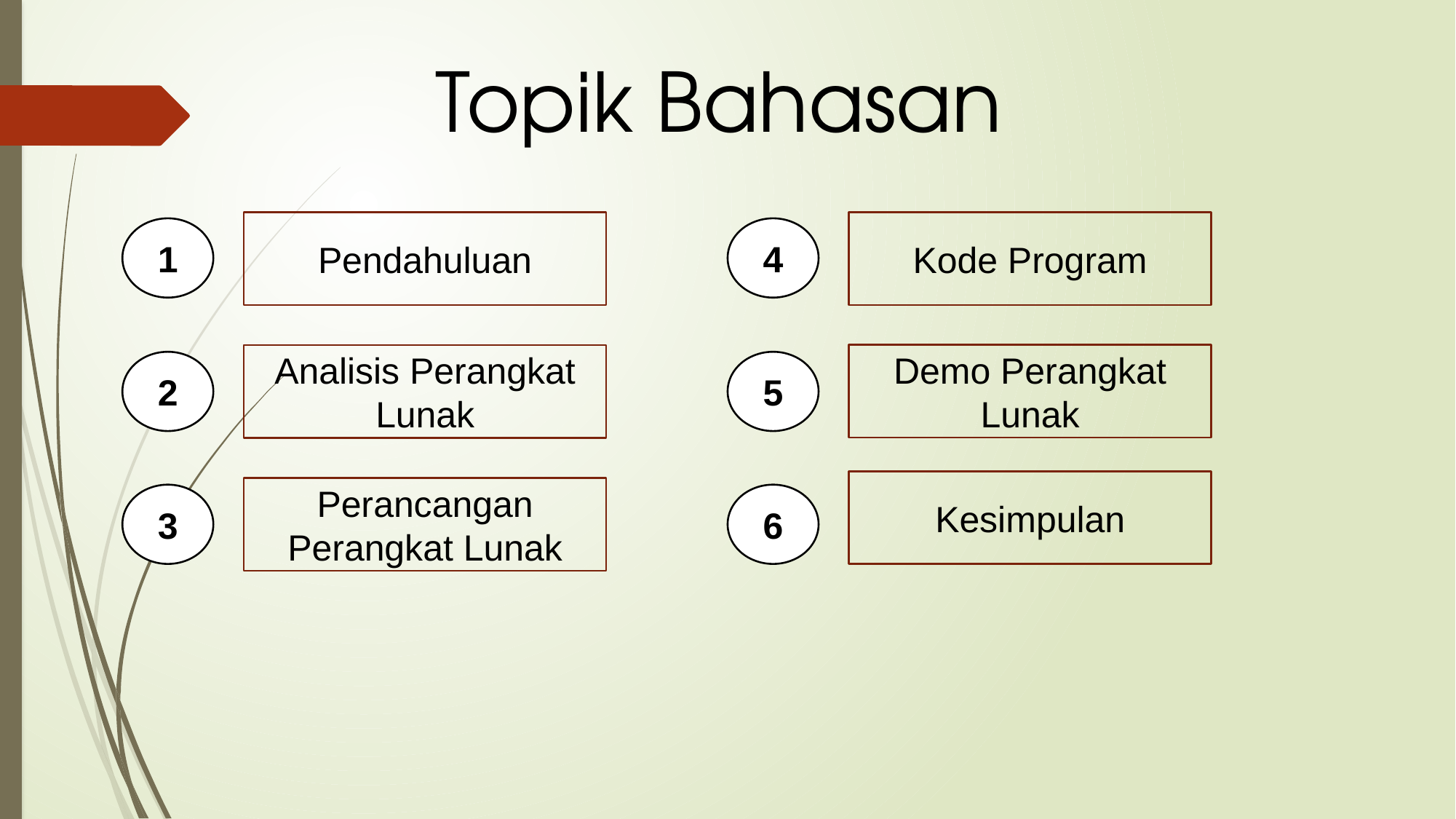

Topik Bahasan
Pendahuluan
Kode Program
1
4
Demo Perangkat Lunak
Analisis Perangkat Lunak
2
5
Kesimpulan
Perancangan Perangkat Lunak
3
6